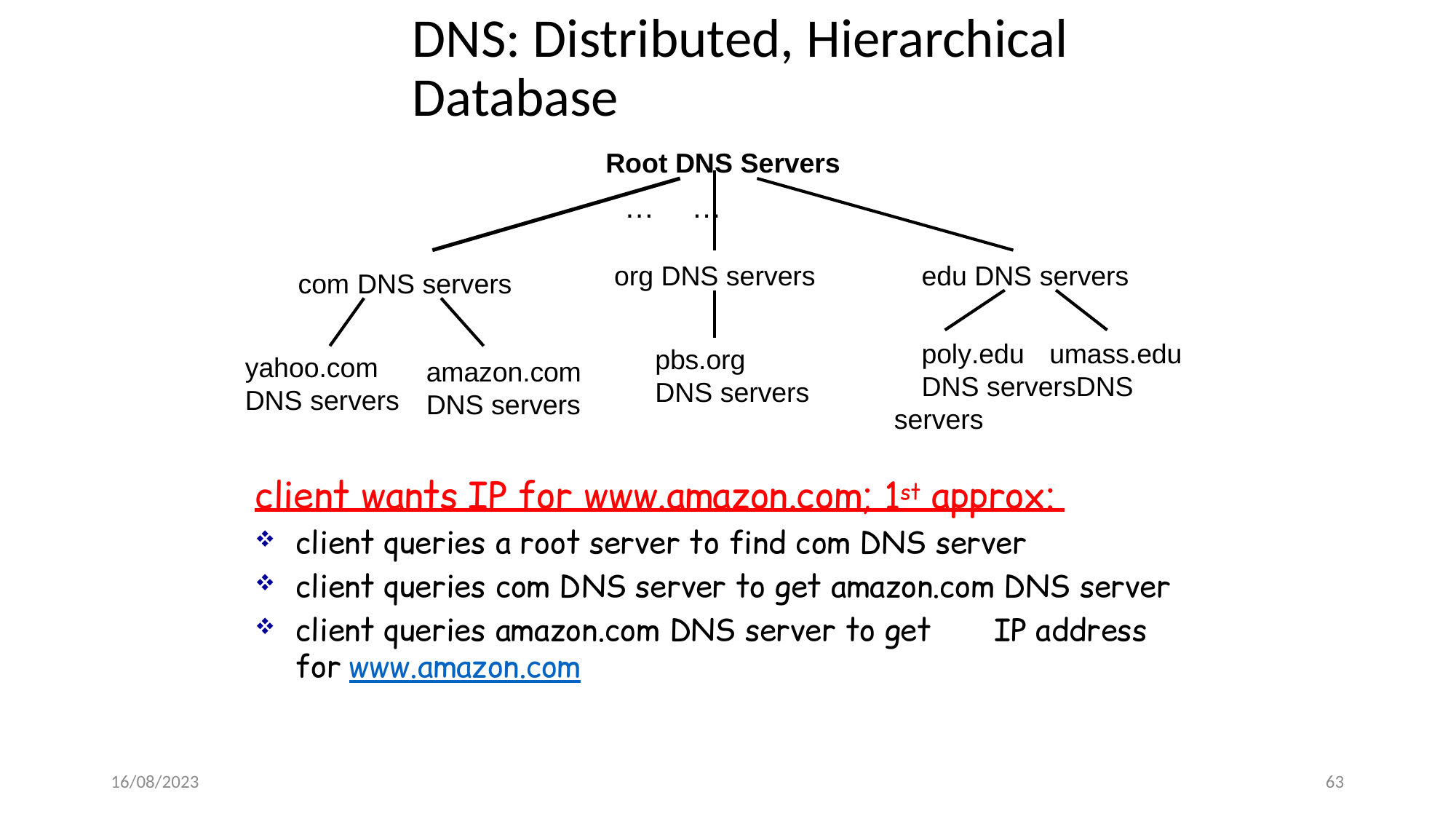

# DNS: Distributed, Hierarchical Database
Root DNS Servers

…
…
org DNS servers
edu DNS servers

poly.edu	umass.edu
DNS serversDNS servers
com DNS servers

pbs.org  DNS servers
yahoo.com DNS servers
amazon.com DNS servers
client wants IP for www.amazon.com; 1st  approx:
client queries a root server to find com DNS server
client queries com DNS server to get amazon.com DNS server
client queries amazon.com DNS server to get	IP address for www.amazon.com

16/08/2023
63